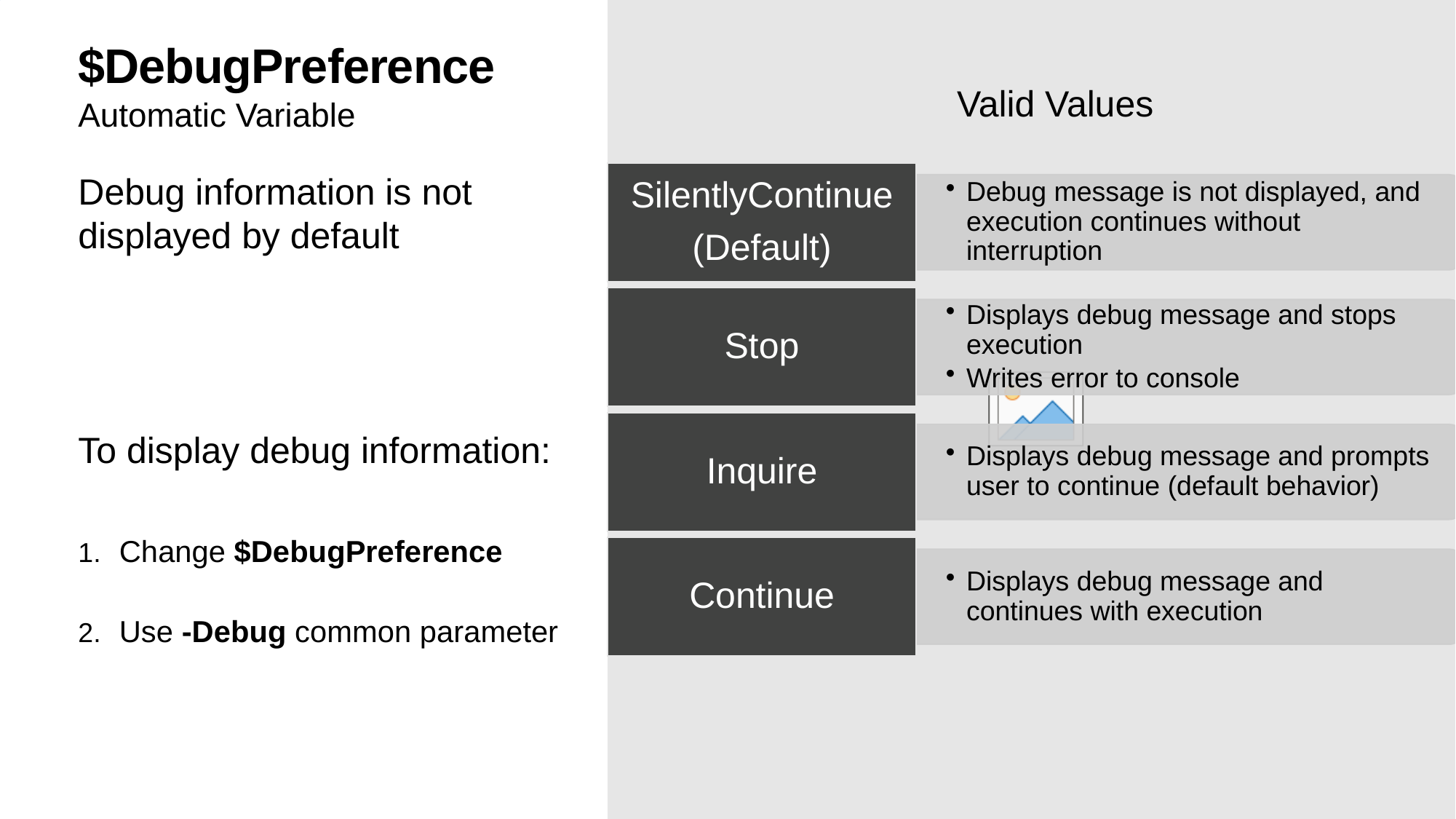

# $DebugPreference
Valid Values
Automatic Variable
Debug message is not displayed, and execution continues without interruption
SilentlyContinue
(Default)
Displays debug message and stops execution
Writes error to console
Stop
Displays debug message and prompts user to continue (default behavior)
Inquire
Displays debug message and continues with execution
Continue
Debug information is not displayed by default

To display debug information:

Change $DebugPreference
Use -Debug common parameter